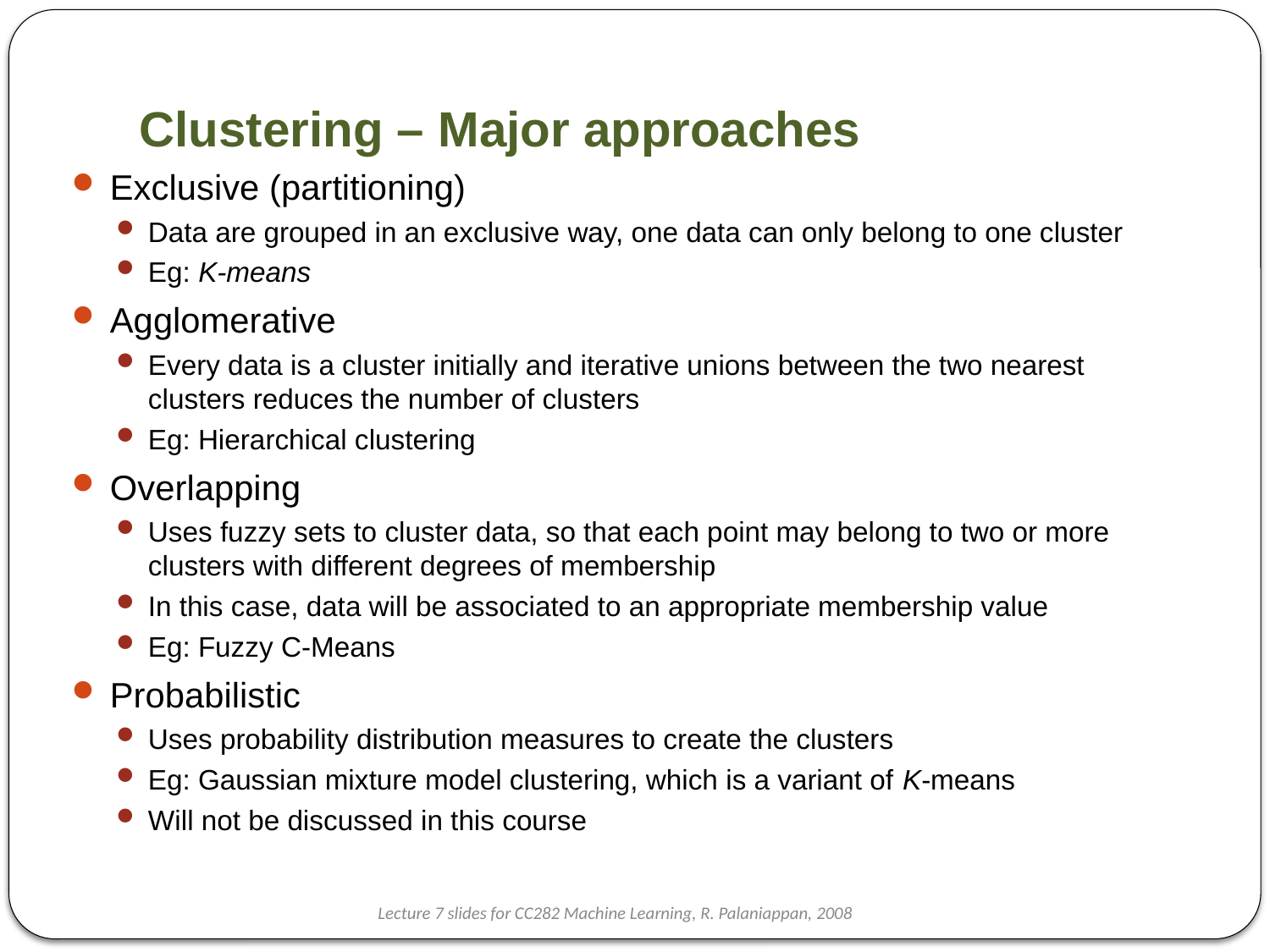

Clustering – Major approaches
Exclusive (partitioning)
Data are grouped in an exclusive way, one data can only belong to one cluster
Eg: K-means
Agglomerative
Every data is a cluster initially and iterative unions between the two nearest clusters reduces the number of clusters
Eg: Hierarchical clustering
Overlapping
Uses fuzzy sets to cluster data, so that each point may belong to two or more clusters with different degrees of membership
In this case, data will be associated to an appropriate membership value
Eg: Fuzzy C-Means
Probabilistic
Uses probability distribution measures to create the clusters
Eg: Gaussian mixture model clustering, which is a variant of K-means
Will not be discussed in this course

Lecture 7 slides for CC282 Machine Learning, R. Palaniappan, 2008